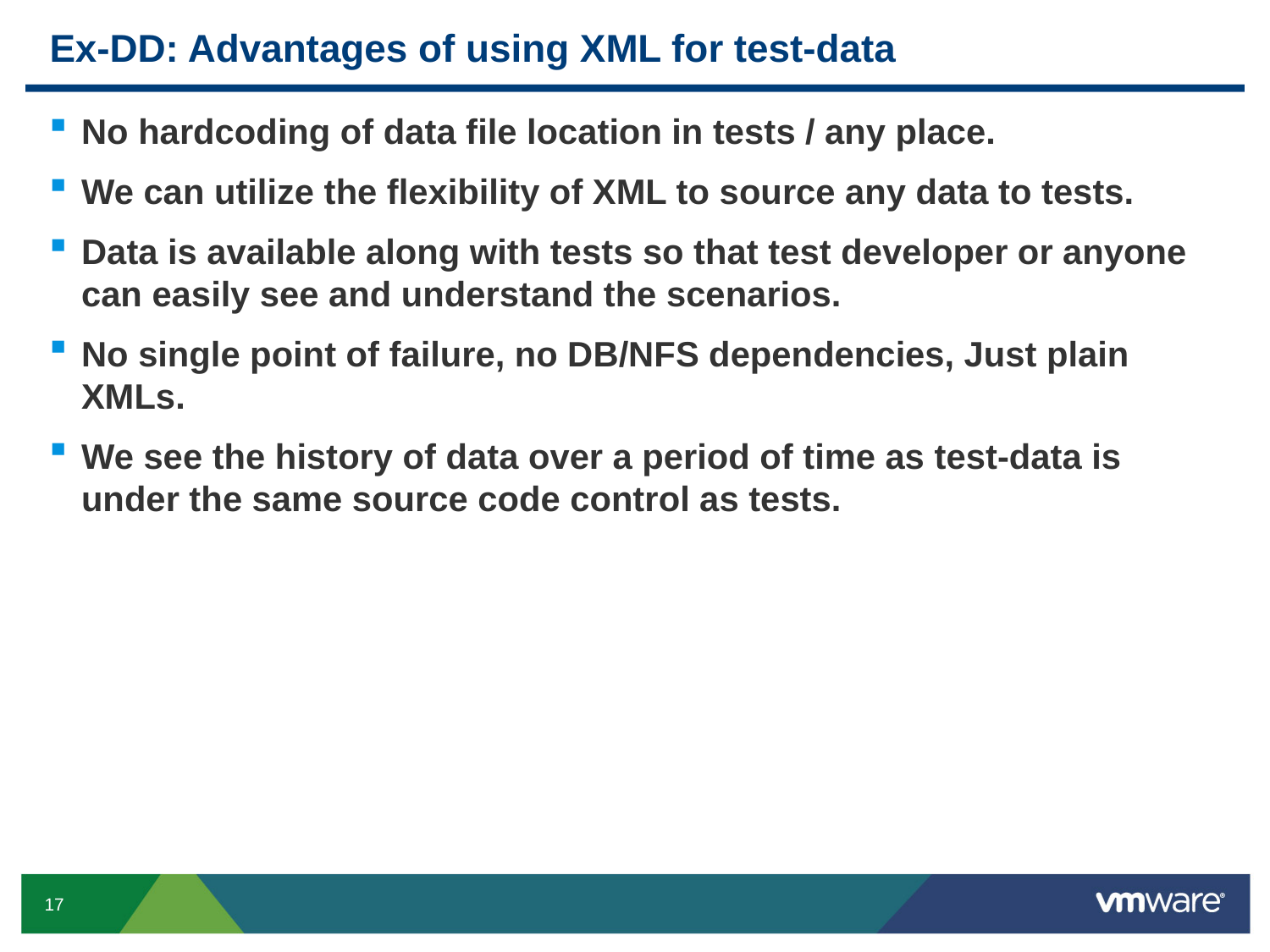

# Ex-DD: Advantages of using XML for test-data
No hardcoding of data file location in tests / any place.
We can utilize the flexibility of XML to source any data to tests.
Data is available along with tests so that test developer or anyone can easily see and understand the scenarios.
No single point of failure, no DB/NFS dependencies, Just plain XMLs.
We see the history of data over a period of time as test-data is under the same source code control as tests.